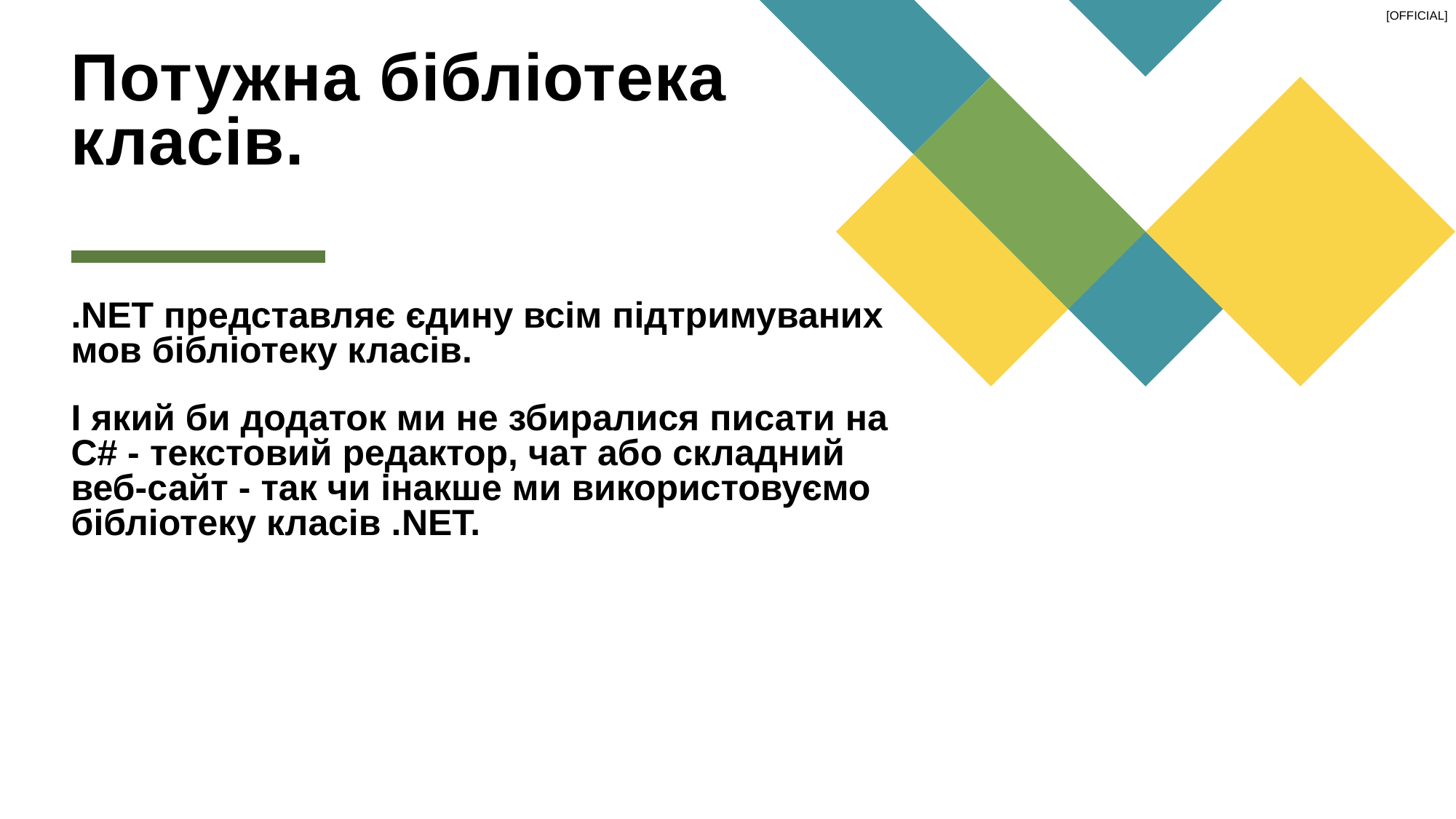

# Потужна бібліотека класів.
.NET представляє єдину всім підтримуваних мов бібліотеку класів.
І який би додаток ми не збиралися писати на C# - текстовий редактор, чат або складний веб-сайт - так чи інакше ми використовуємо бібліотеку класів .NET.